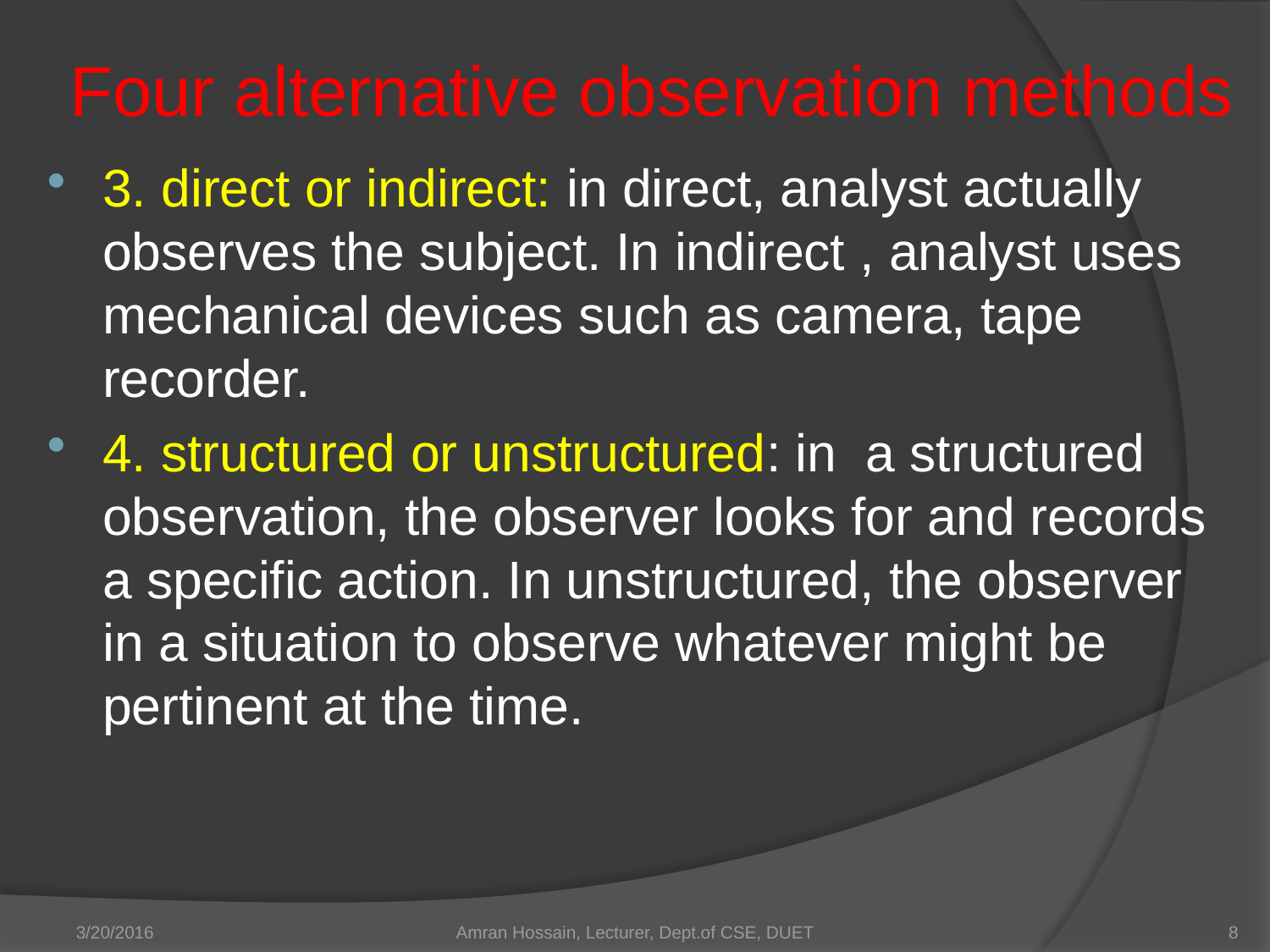

# Four alternative observation methods
3. direct or indirect: in direct, analyst actually observes the subject. In indirect , analyst uses mechanical devices such as camera, tape recorder.
4. structured or unstructured: in  a structured observation, the observer looks for and records a specific action. In unstructured, the observer in a situation to observe whatever might be pertinent at the time.
3/20/2016
Amran Hossain, Lecturer, Dept.of CSE, DUET
8